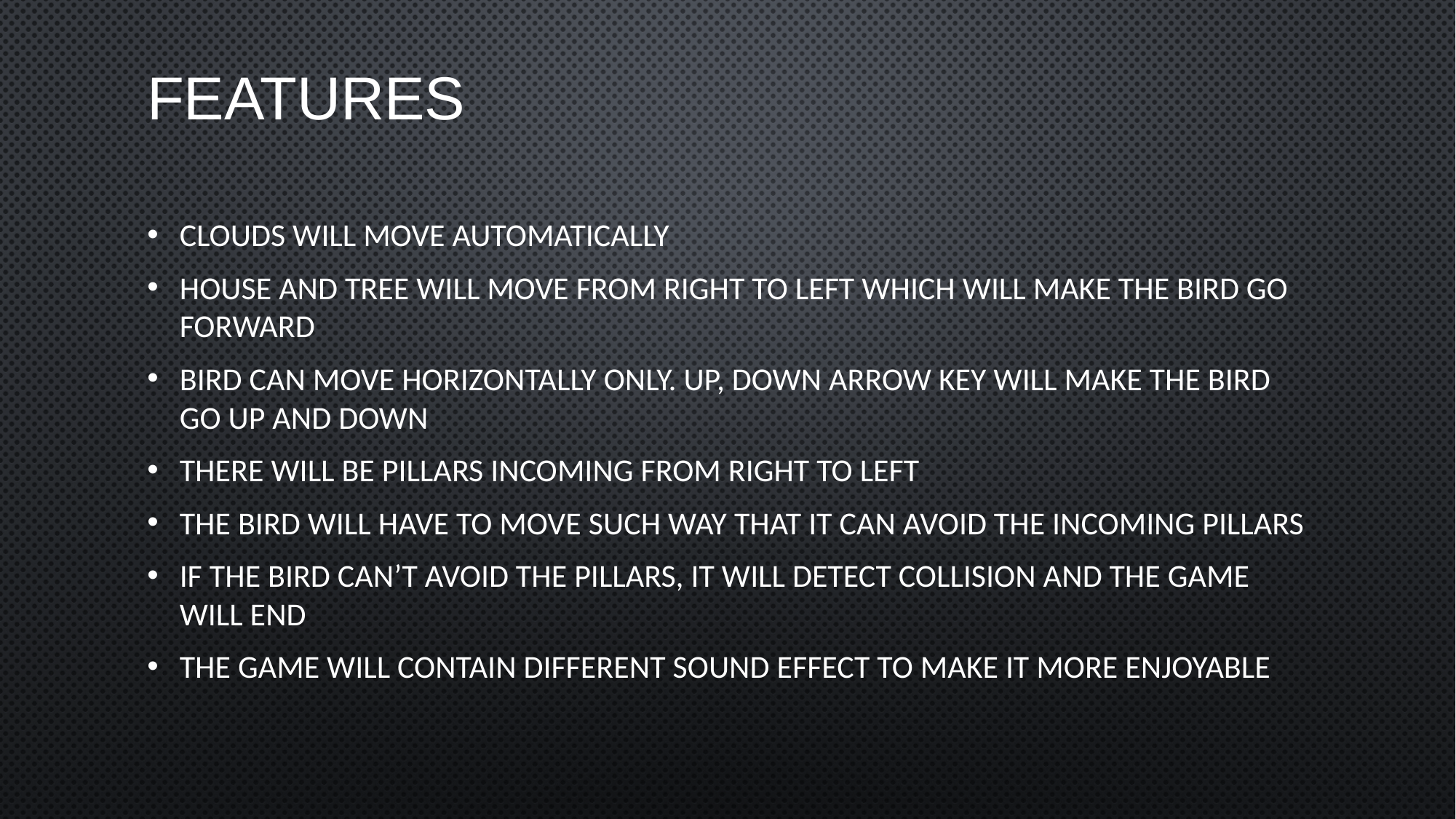

# Features
Clouds will move automatically
House and tree will move from right to left which will make the bird go forward
Bird can move horizontally only. Up, Down arrow key will make the bird go up and down
There will be pillars incoming from right to left
The Bird will have to move such way that it can avoid the incoming pillars
If the Bird can’t avoid the pillars, it will detect collision and the game will end
The game will contain different sound effect to make it more enjoyable